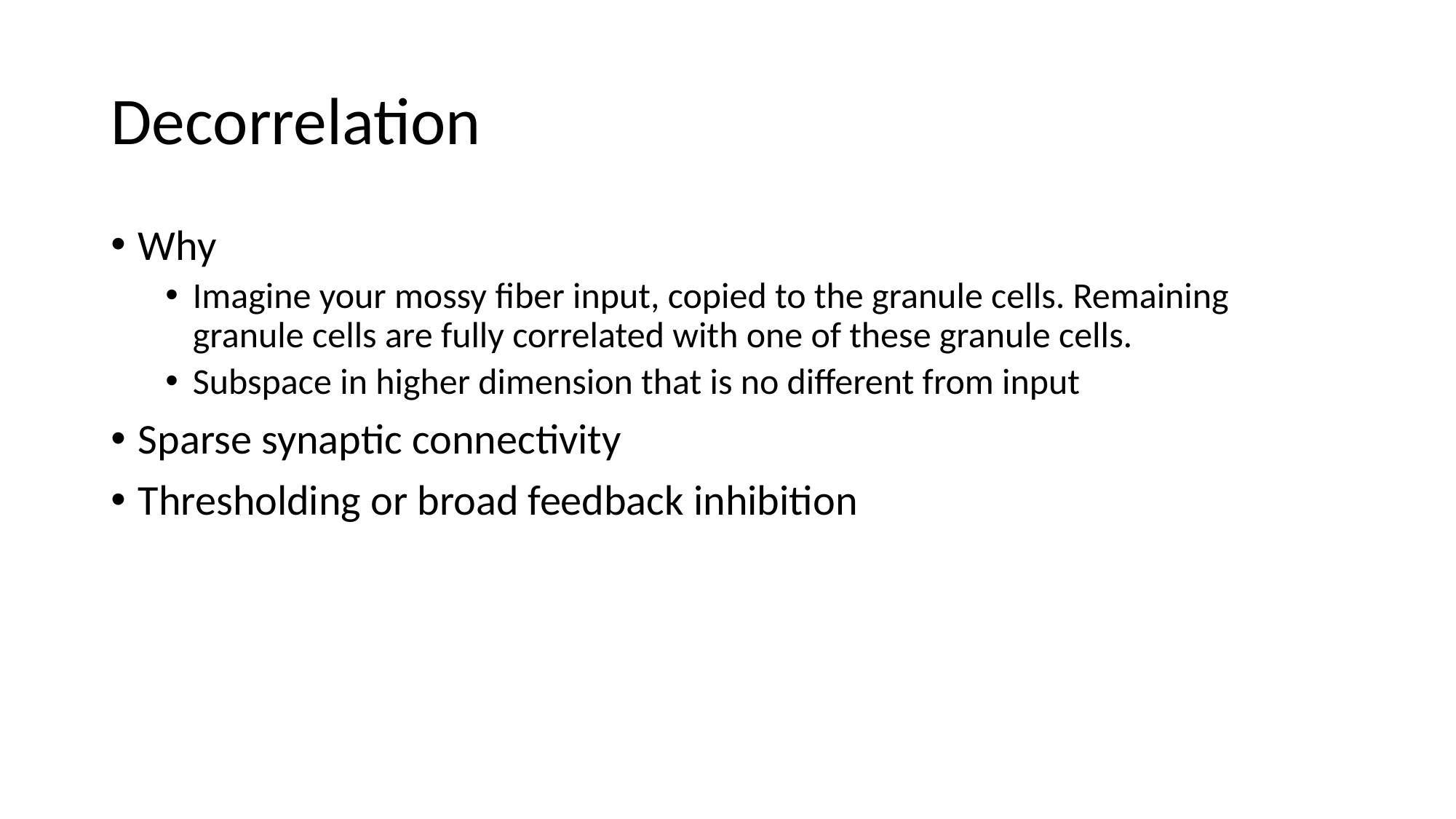

# Decorrelation
Why
Imagine your mossy fiber input, copied to the granule cells. Remaining granule cells are fully correlated with one of these granule cells.
Subspace in higher dimension that is no different from input
Sparse synaptic connectivity
Thresholding or broad feedback inhibition